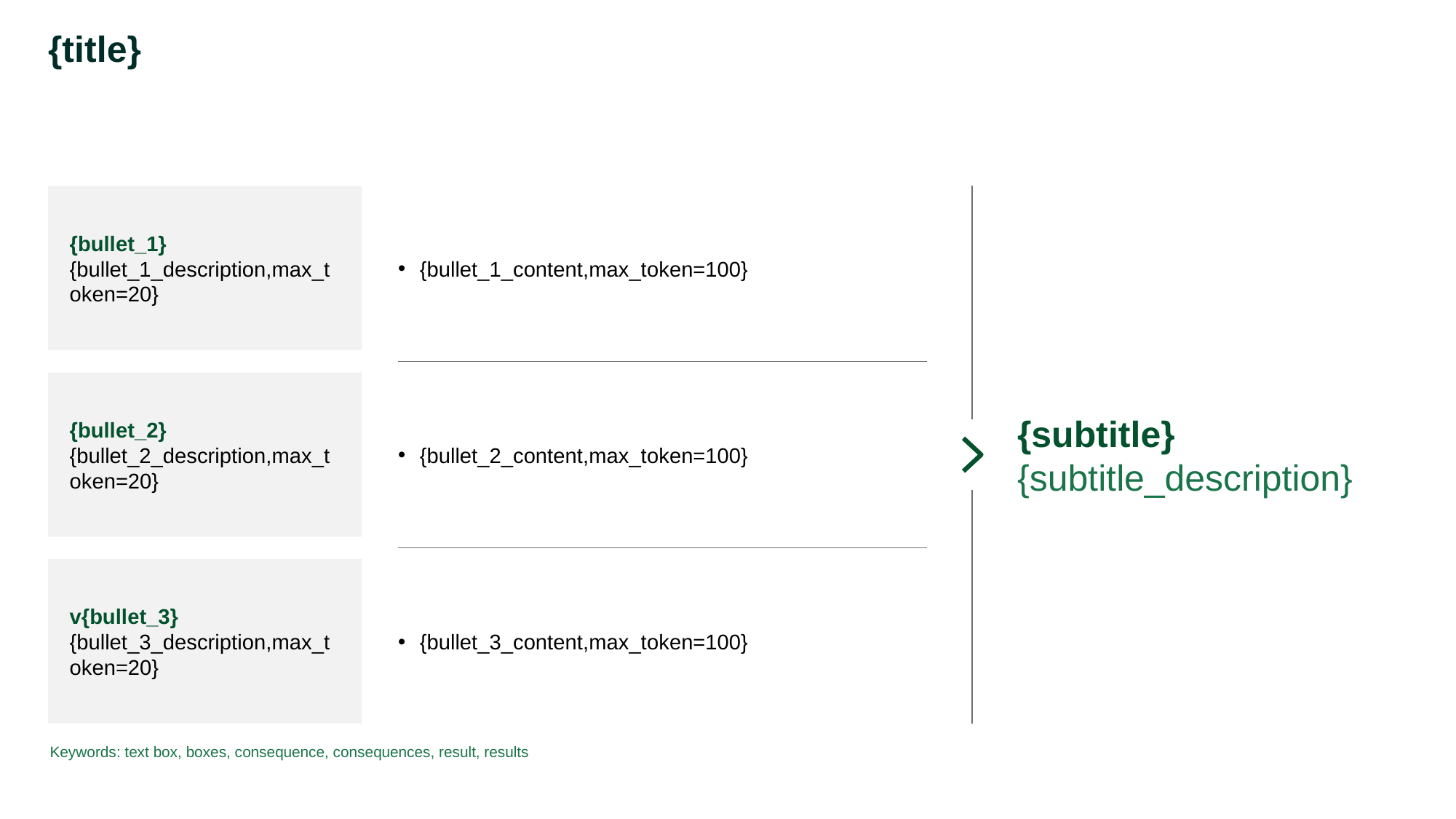

# {title}
{subtitle}
{subtitle_description}
{bullet_1}
{bullet_1_description,max_token=20}
{bullet_1_content,max_token=100}

{bullet_2}
{bullet_2_description,max_token=20}
{bullet_2_content,max_token=100}
v{bullet_3}
{bullet_3_description,max_token=20}
{bullet_3_content,max_token=100}
Keywords: text box, boxes, consequence, consequences, result, results